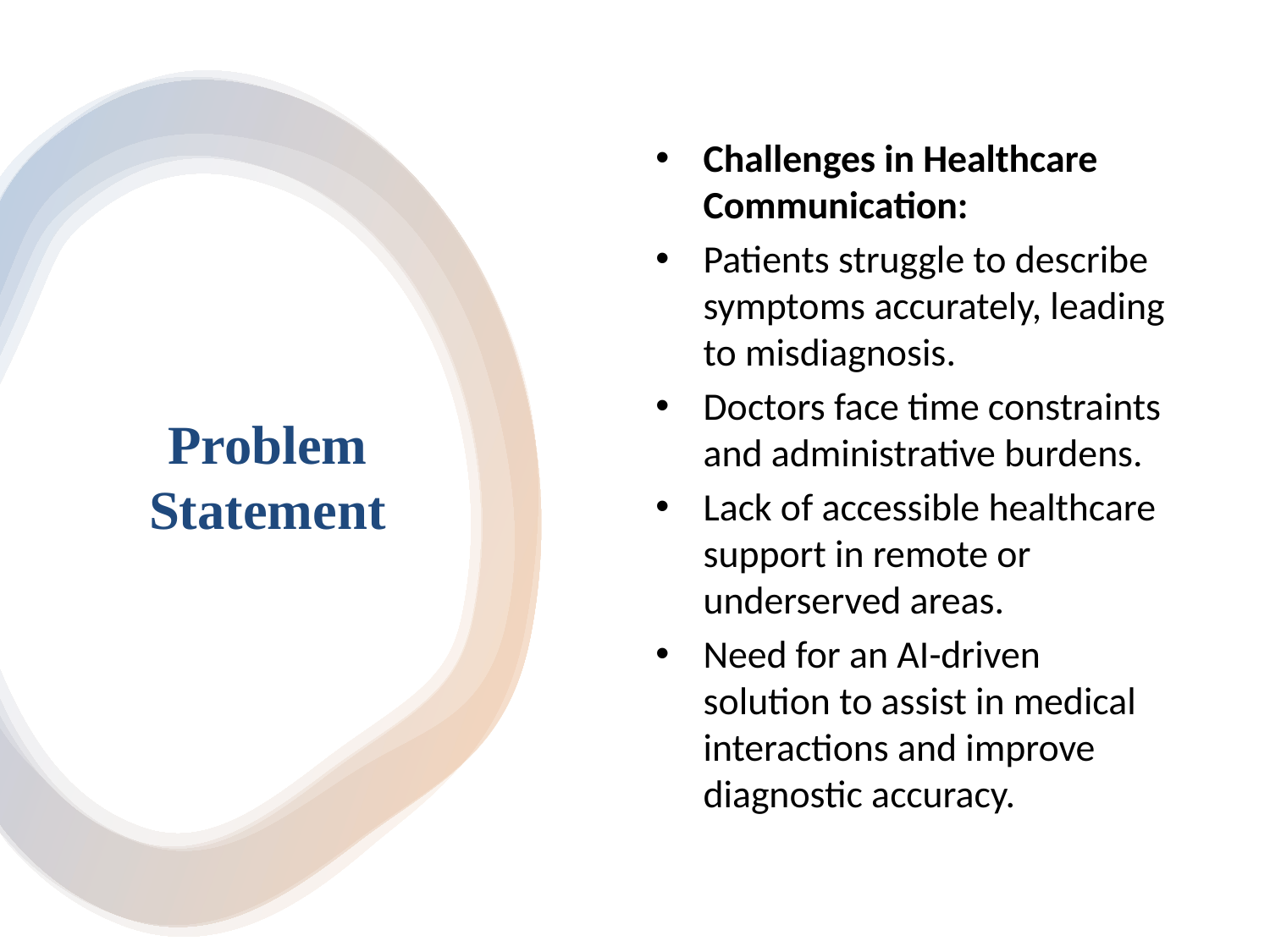

Challenges in Healthcare Communication:
Patients struggle to describe symptoms accurately, leading to misdiagnosis.
Doctors face time constraints and administrative burdens.
Lack of accessible healthcare support in remote or underserved areas.
Need for an AI-driven solution to assist in medical interactions and improve diagnostic accuracy.
# Problem Statement